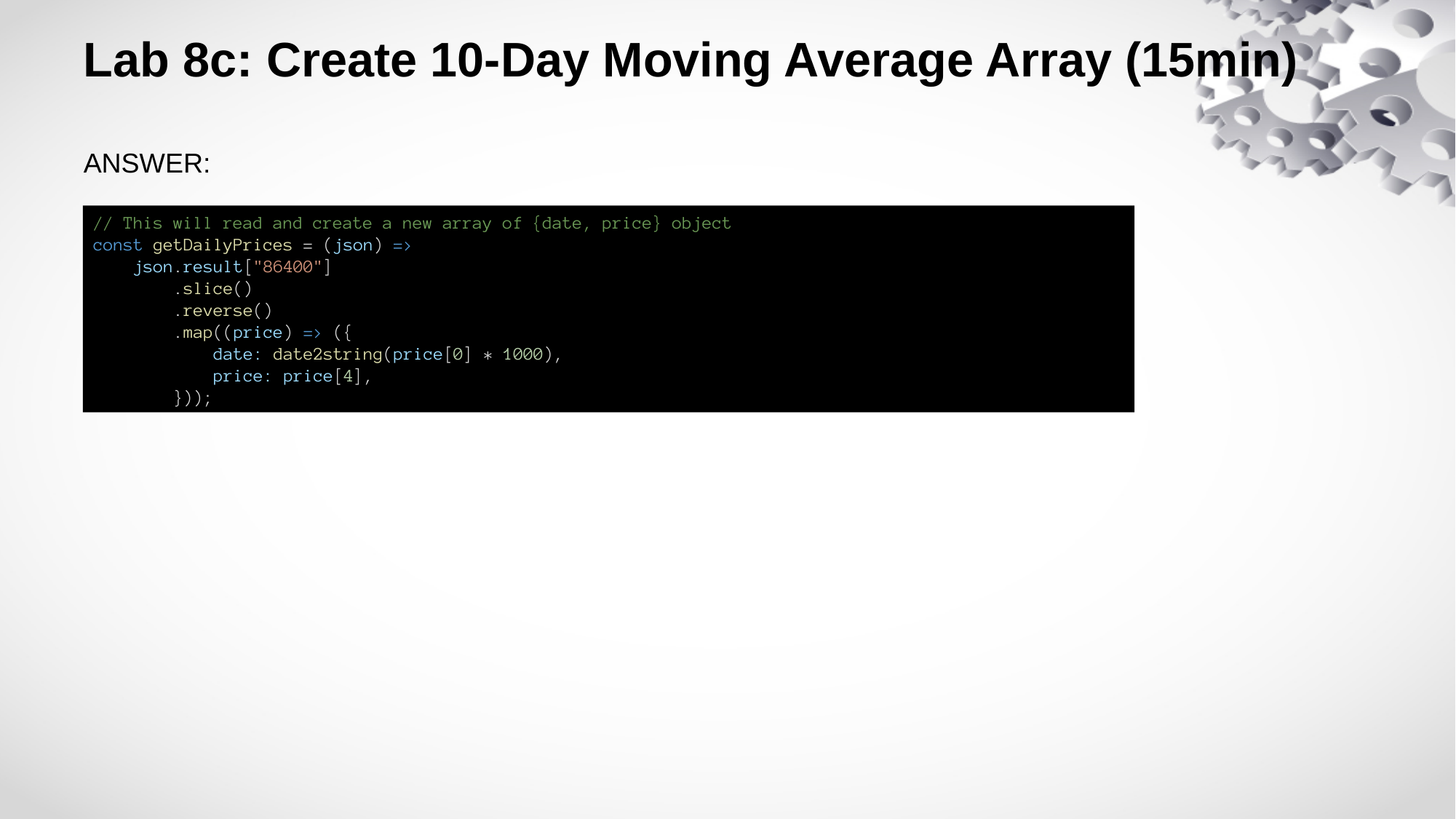

# Lab 8c: Create 10-Day Moving Average Array (15min)
ANSWER:

// This will read and create a new array of {date, price} object
const getDailyPrices = (json) =>
    json.result["86400"]
        .slice()
        .reverse()
        .map((price) => ({
            date: date2string(price[0] * 1000),
            price: price[4],
        }));